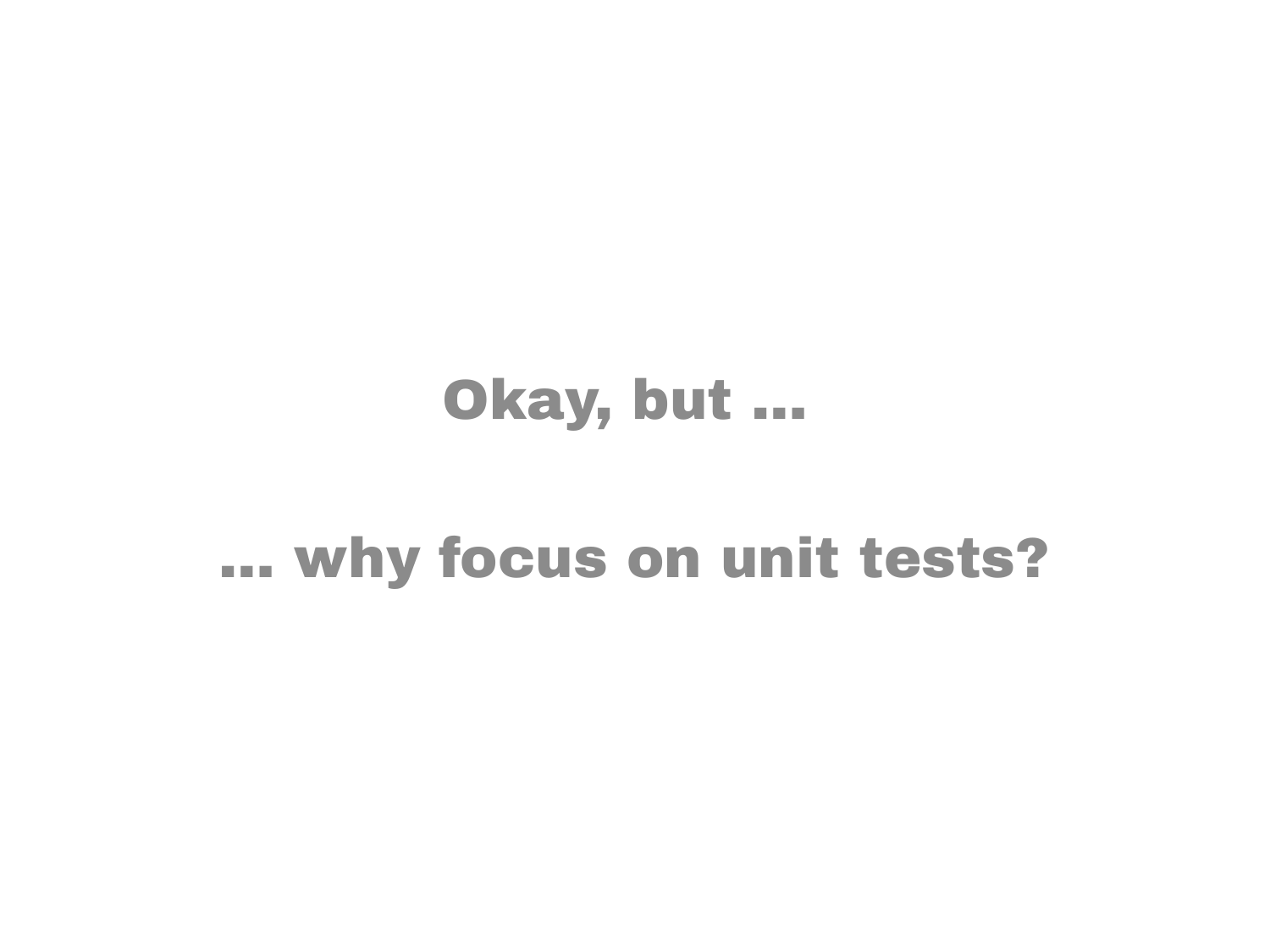

Okay, but …

… why focus on unit tests?